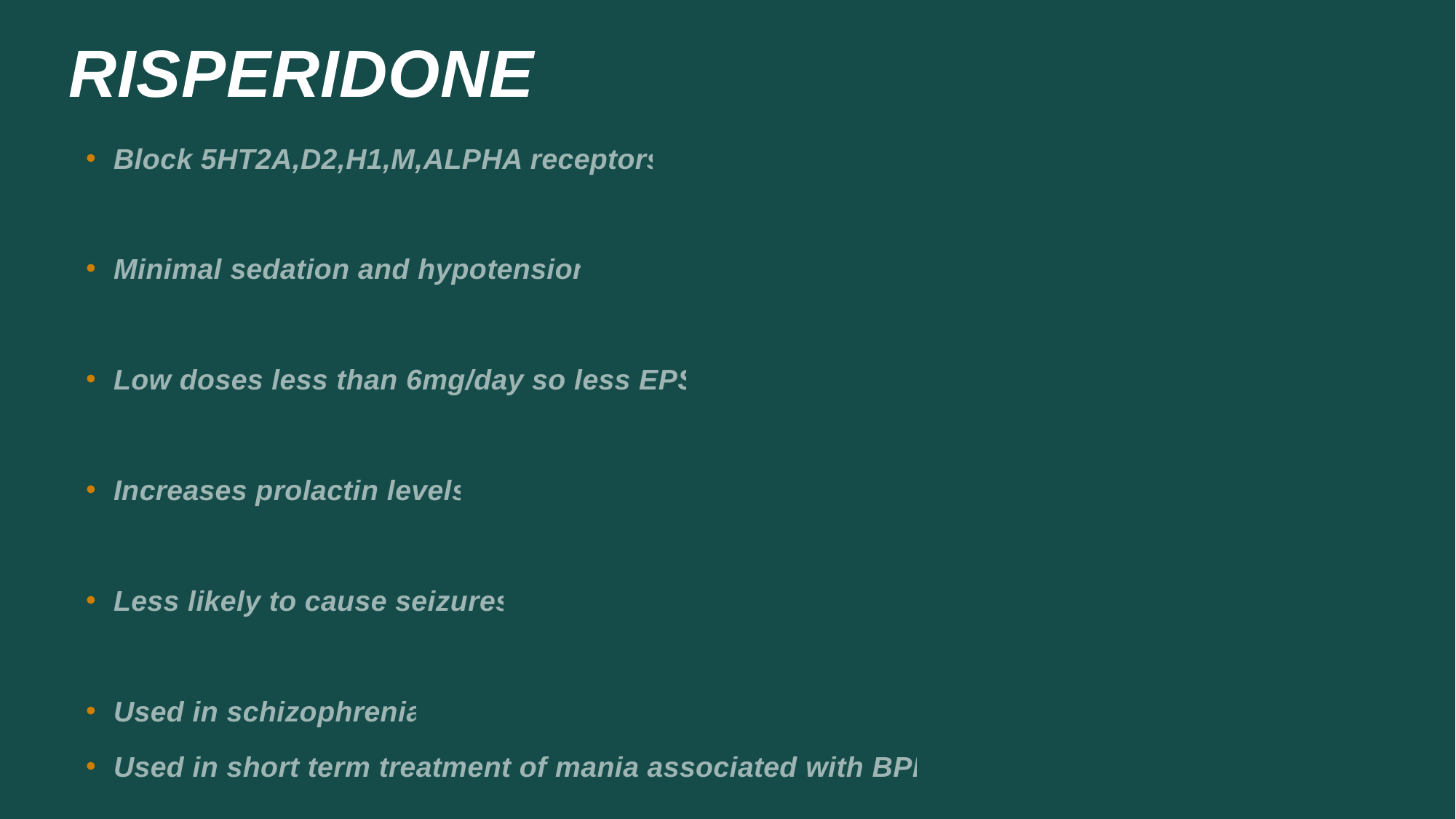

# RISPERIDONE
Block 5HT2A,D2,H1,M,ALPHA receptors

Minimal sedation and hypotension

Low doses less than 6mg/day so less EPS

Increases prolactin levels

Less likely to cause seizures

Used in schizophrenia
Used in short term treatment of mania associated with BPD